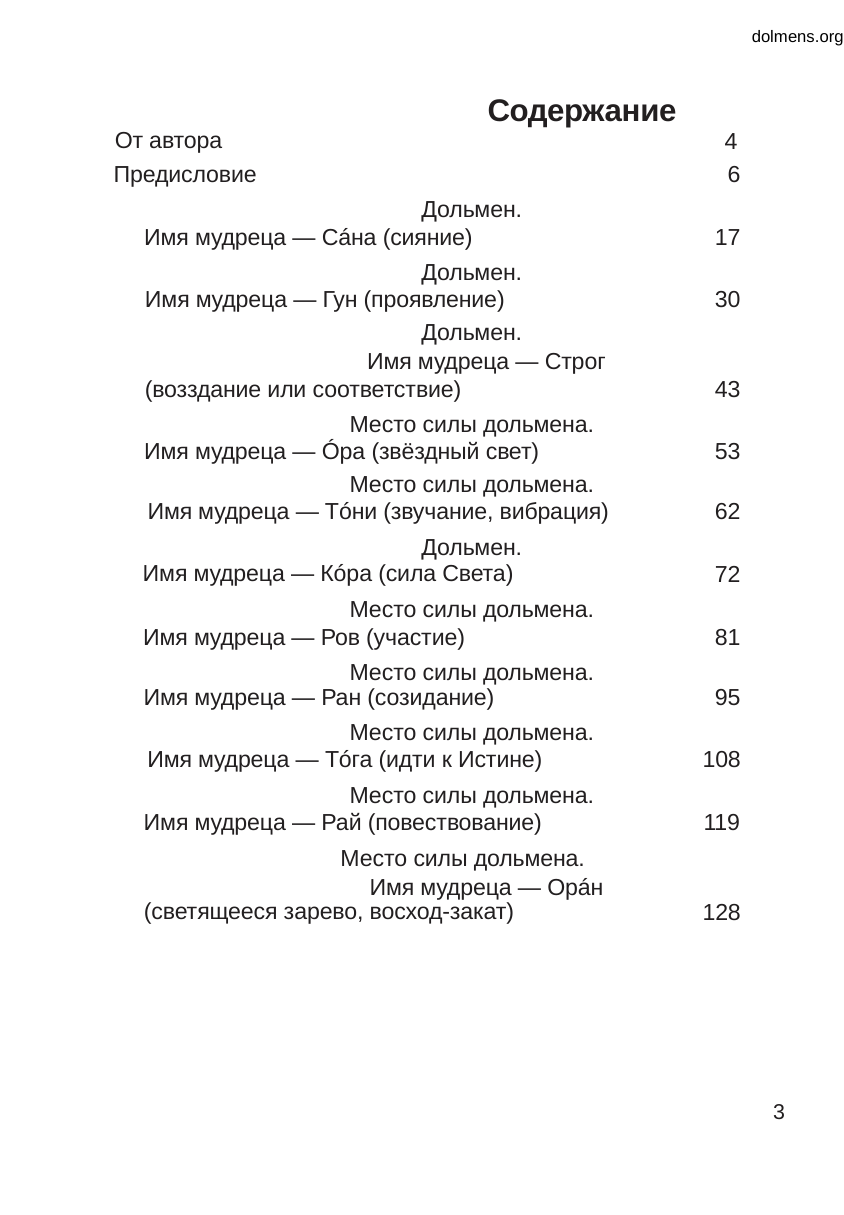

dolmens.org

Содержание

От автора

4

Предисловие

6

Дольмен.

Имя мудреца — Сáна (сияние)

17

Дольмен.

Имя мудреца — Гун (проявление)

30

Дольмен.

Имя мудреца — Строг

(возздание или соответствие)

43

Место силы дольмена.

Имя мудреца — Óра (звёздный свет)

53

Место силы дольмена.

Имя мудреца — Тóни (звучание, вибрация)

62

Дольмен.

Имя мудреца — Кóра (сила Света)

72

Место силы дольмена.

Имя мудреца — Ров (участие)

81

Место силы дольмена.

Имя мудреца — Ран (созидание)

95

Место силы дольмена.

Имя мудреца — Тóга (идти к Истине)

108

Место силы дольмена.

Имя мудреца — Рай (повествование)

119

Место силы дольмена.
	Имя мудреца — Орáн

(светящееся зарево, восход-закат)

128

3